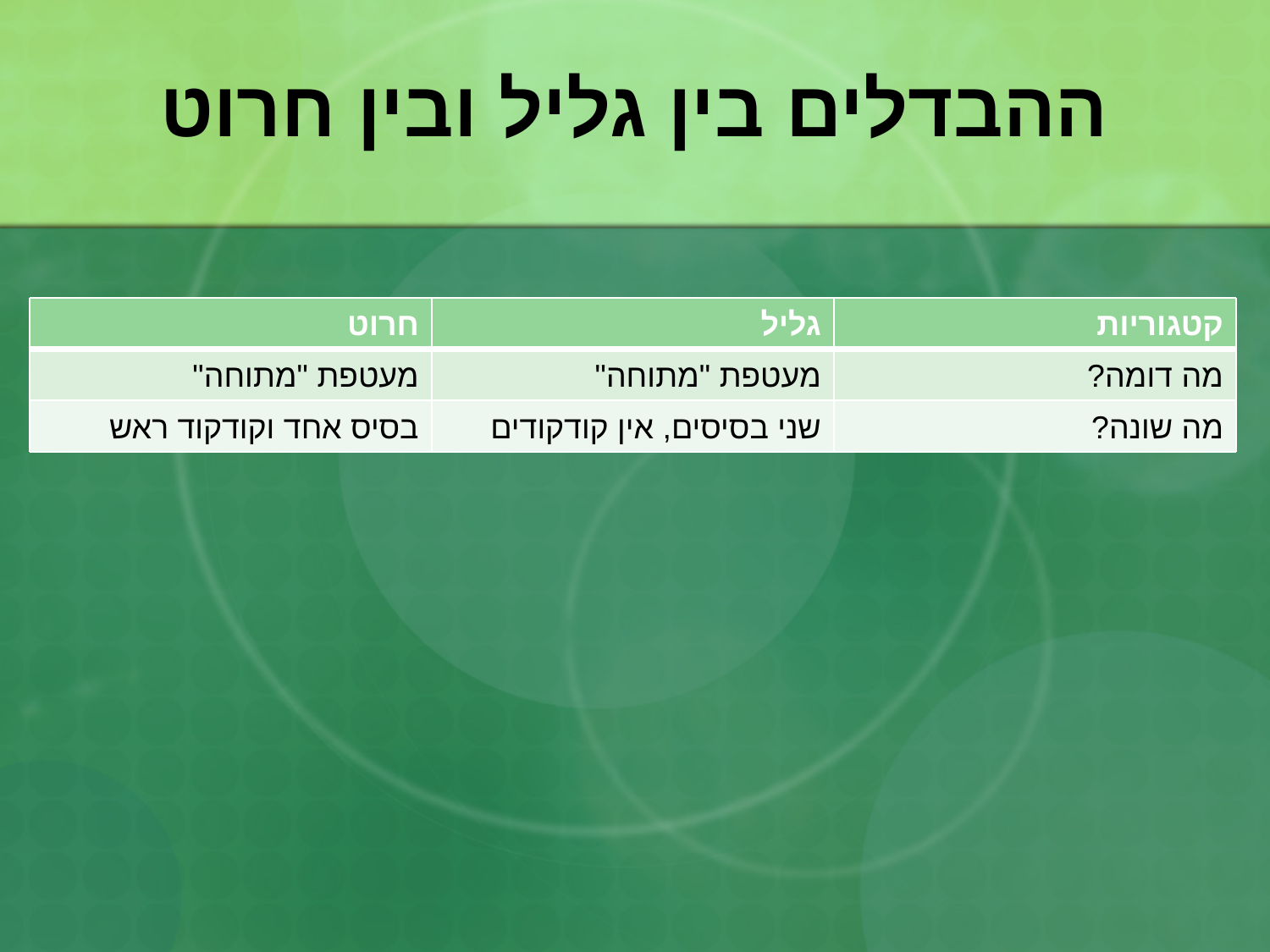

# ההבדלים בין גליל ובין חרוט
חרוט
גליל
קטגוריות
מעטפת "מתוחה"
מעטפת "מתוחה"
מה דומה?
בסיס אחד וקודקוד ראש
שני בסיסים, אין קודקודים
מה שונה?